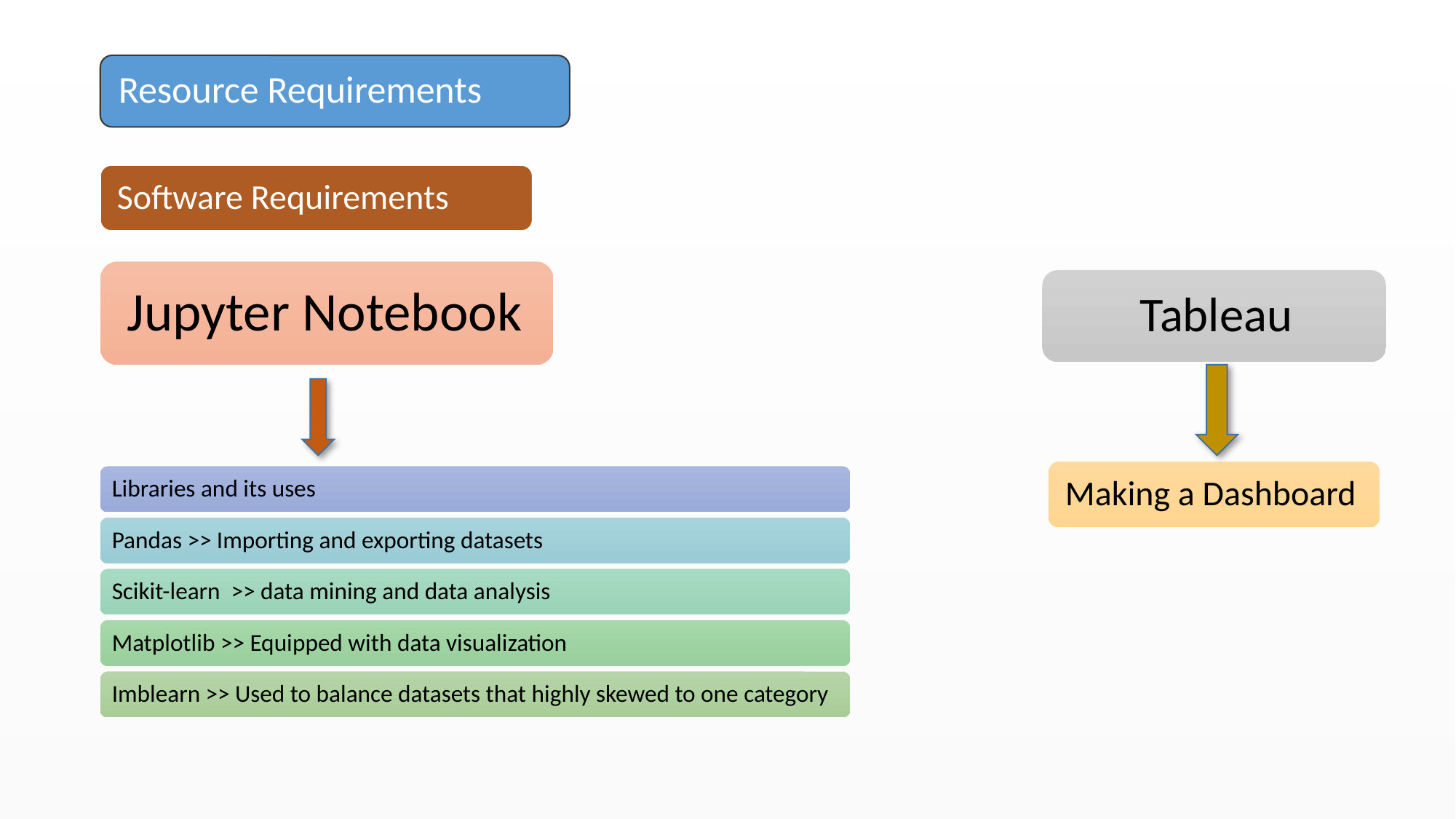

Resource Requirements
Software Requirements
Jupyter Notebook
Tableau

Libraries and its uses
Pandas >> Importing and exporting datasets
Scikit-learn  >> data mining and data analysis
Matplotlib >> Equipped with data visualization
Imblearn >> Used to balance datasets that highly skewed to one category
Making a Dashboard